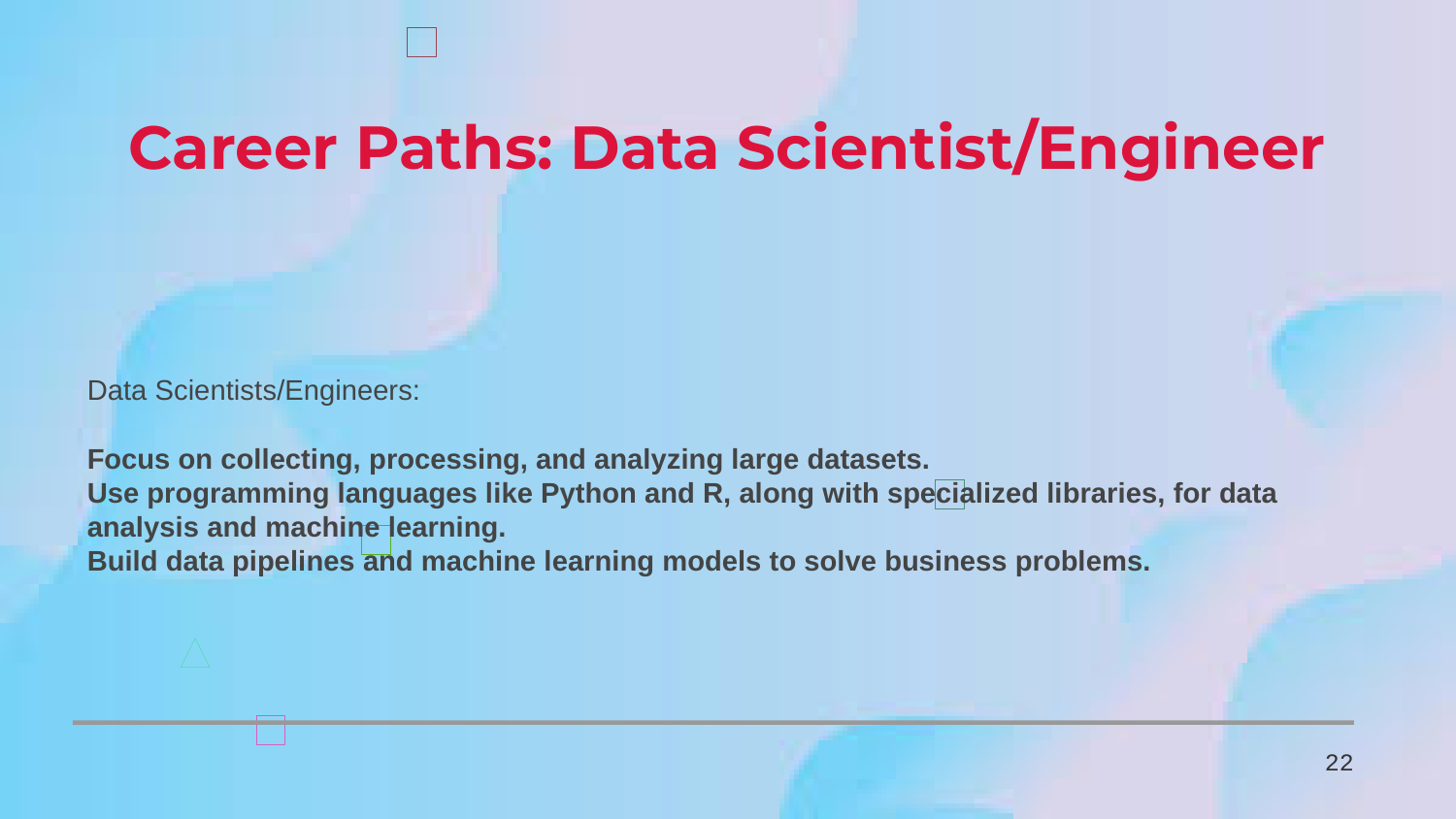

Career Paths: Data Scientist/Engineer
Data Scientists/Engineers:

Focus on collecting, processing, and analyzing large datasets.
Use programming languages like Python and R, along with specialized libraries, for data analysis and machine learning.
Build data pipelines and machine learning models to solve business problems.

22